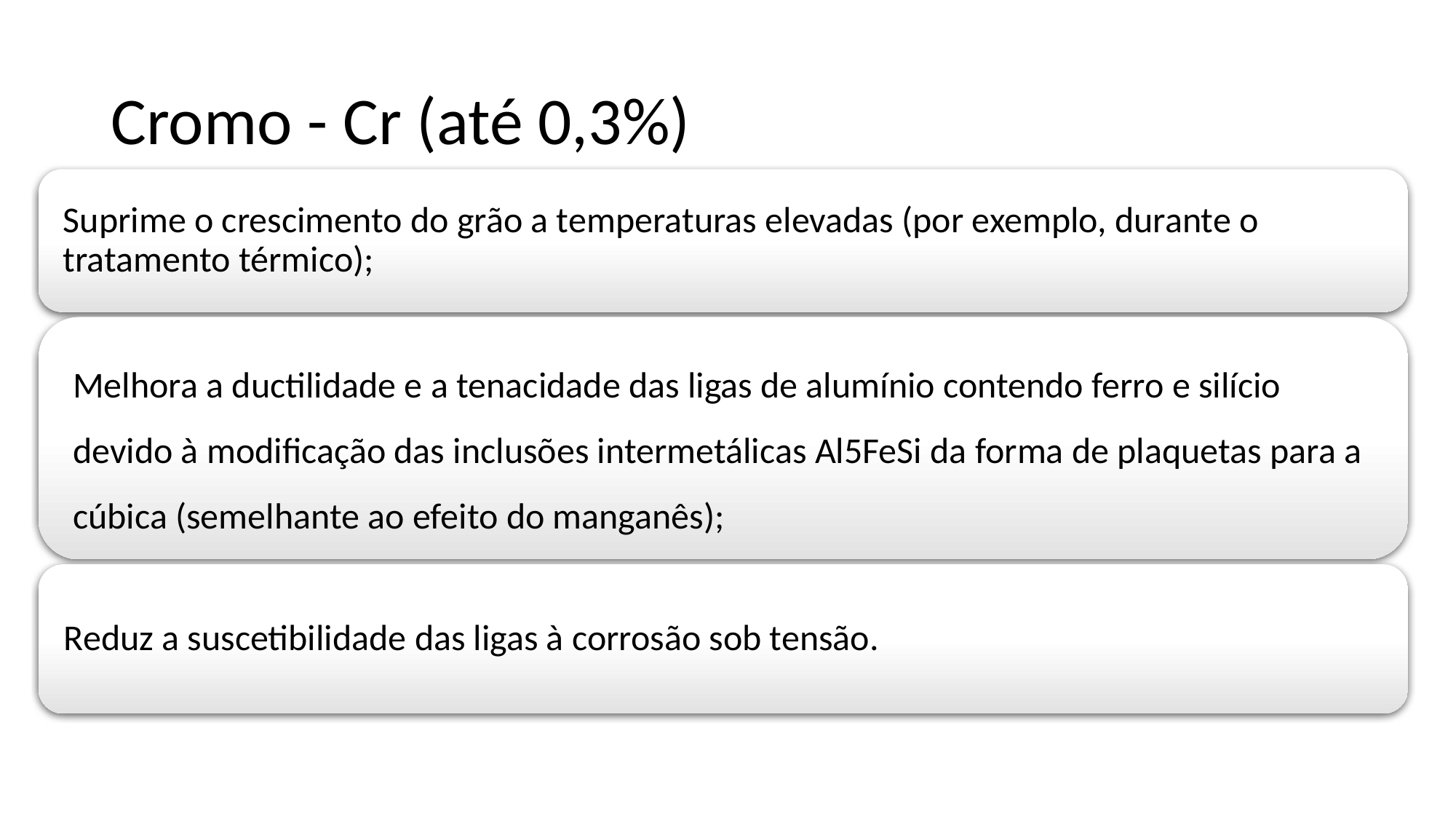

# Cromo - Cr (até 0,3%)
Suprime o crescimento do grão a temperaturas elevadas (por exemplo, durante o tratamento térmico);
Melhora a ductilidade e a tenacidade das ligas de alumínio contendo ferro e silício devido à modificação das inclusões intermetálicas Al5FeSi da forma de plaquetas para a cúbica (semelhante ao efeito do manganês);
Reduz a suscetibilidade das ligas à corrosão sob tensão.